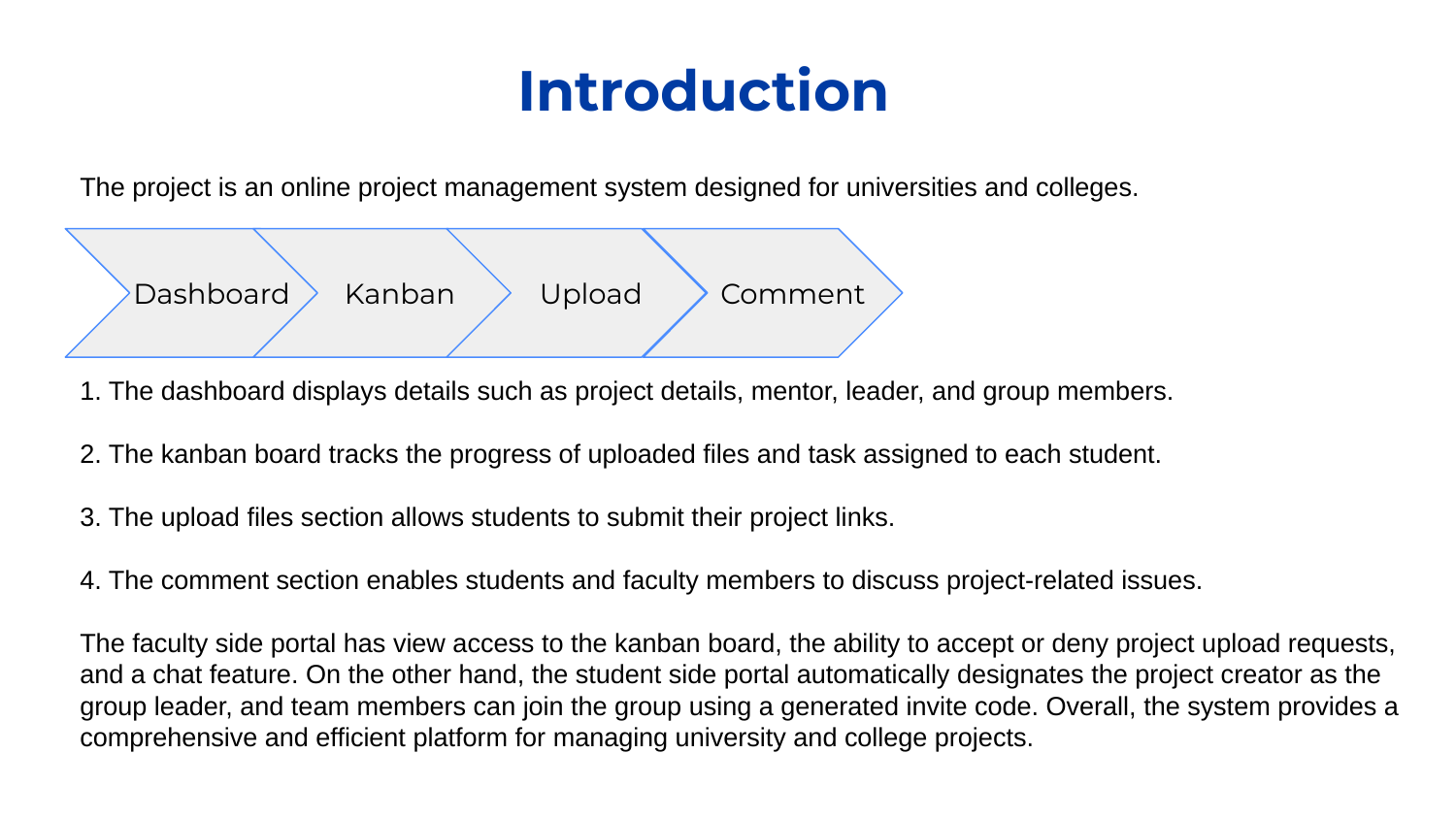

# Introduction
The project is an online project management system designed for universities and colleges.

1. The dashboard displays details such as project details, mentor, leader, and group members.

2. The kanban board tracks the progress of uploaded files and task assigned to each student.

3. The upload files section allows students to submit their project links.

4. The comment section enables students and faculty members to discuss project-related issues.

The faculty side portal has view access to the kanban board, the ability to accept or deny project upload requests, and a chat feature. On the other hand, the student side portal automatically designates the project creator as the group leader, and team members can join the group using a generated invite code. Overall, the system provides a comprehensive and efficient platform for managing university and college projects.

Dashboard
Kanban
Upload
Comment